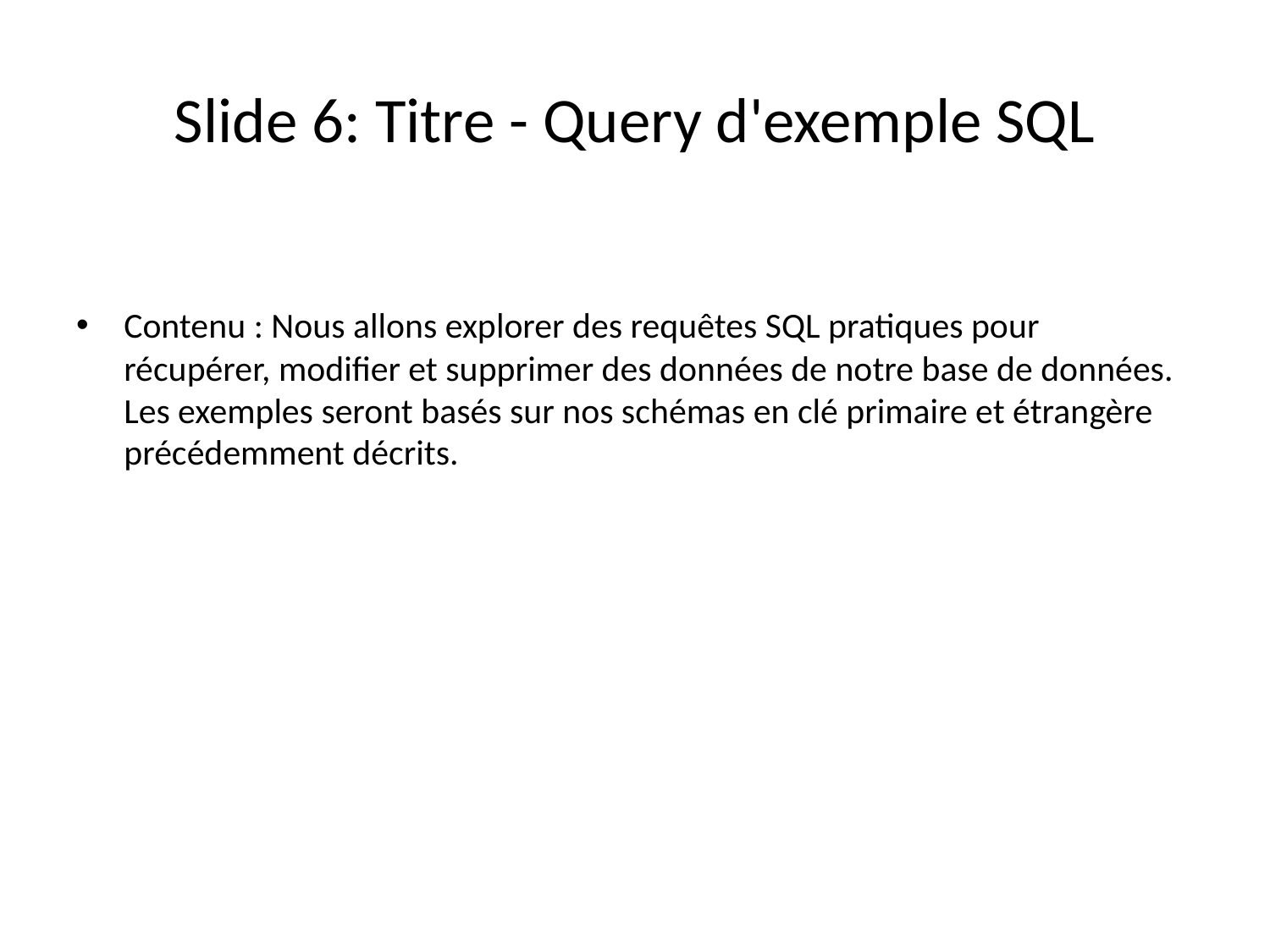

# Slide 6: Titre - Query d'exemple SQL

Contenu : Nous allons explorer des requêtes SQL pratiques pour récupérer, modifier et supprimer des données de notre base de données. Les exemples seront basés sur nos schémas en clé primaire et étrangère précédemment décrits.